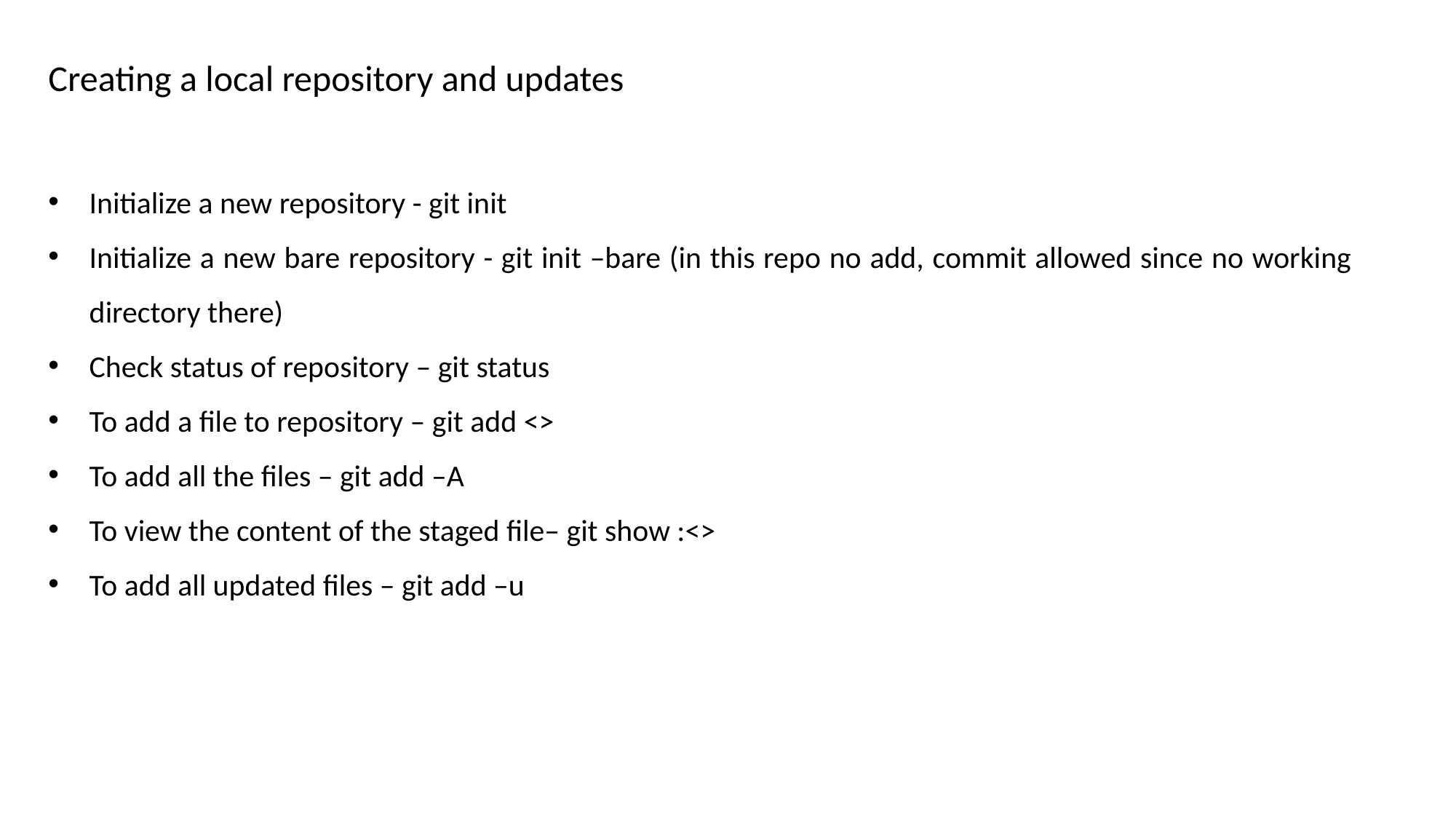

Creating a local repository and updates
Initialize a new repository - git init
Initialize a new bare repository - git init –bare (in this repo no add, commit allowed since no working directory there)
Check status of repository – git status
To add a file to repository – git add <>
To add all the files – git add –A
To view the content of the staged file– git show :<>
To add all updated files – git add –u